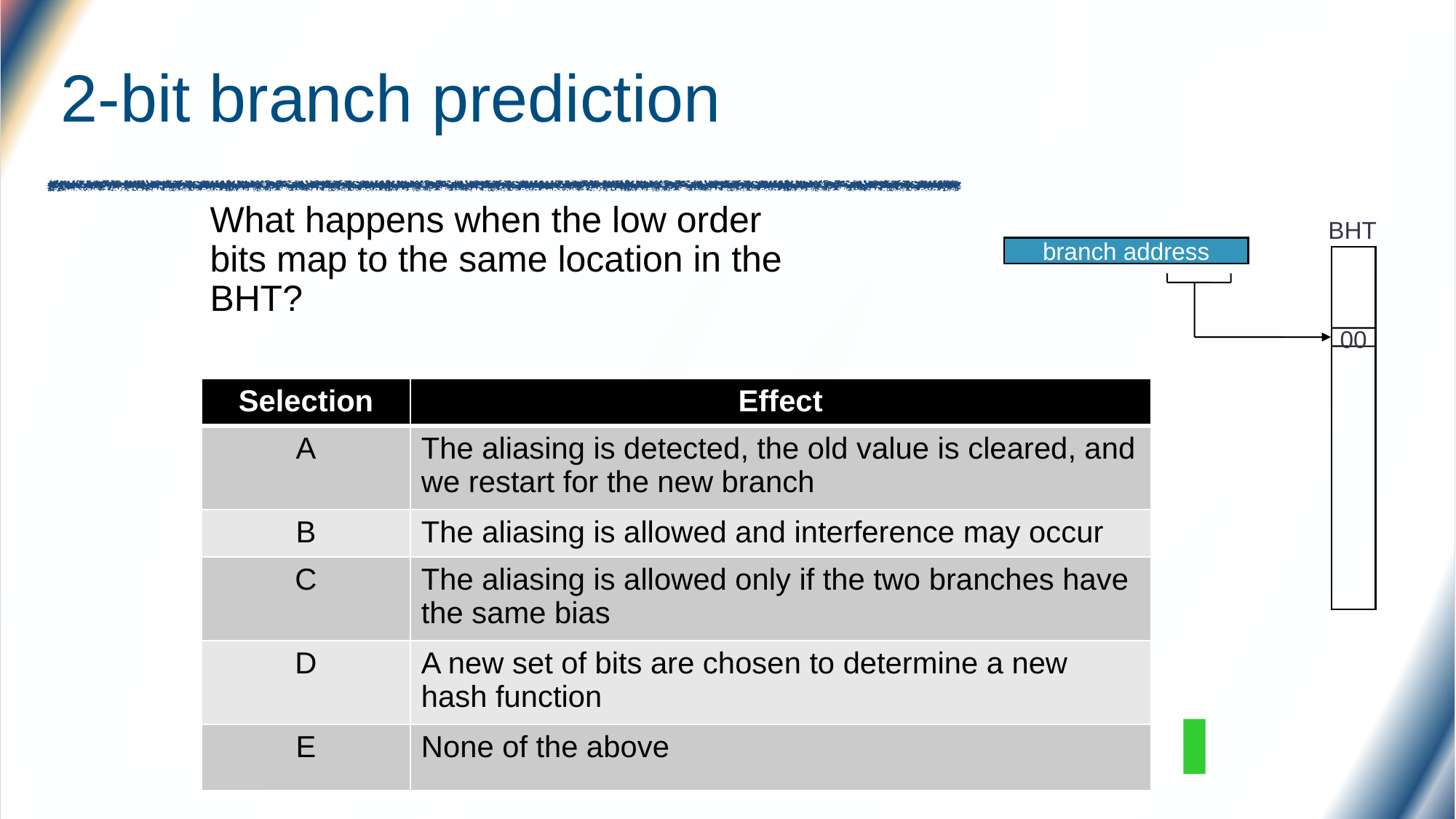

# 2-bit branch prediction
What happens when the low order bits map to the same location in the BHT?
BHT
branch address

00

| Selection | Effect |
| --- | --- |
| A | The aliasing is detected, the old value is cleared, and we restart for the new branch |
| B | The aliasing is allowed and interference may occur |
| C | The aliasing is allowed only if the two branches have the same bias |
| D | A new set of bits are chosen to determine a new hash function |
| E | None of the above |